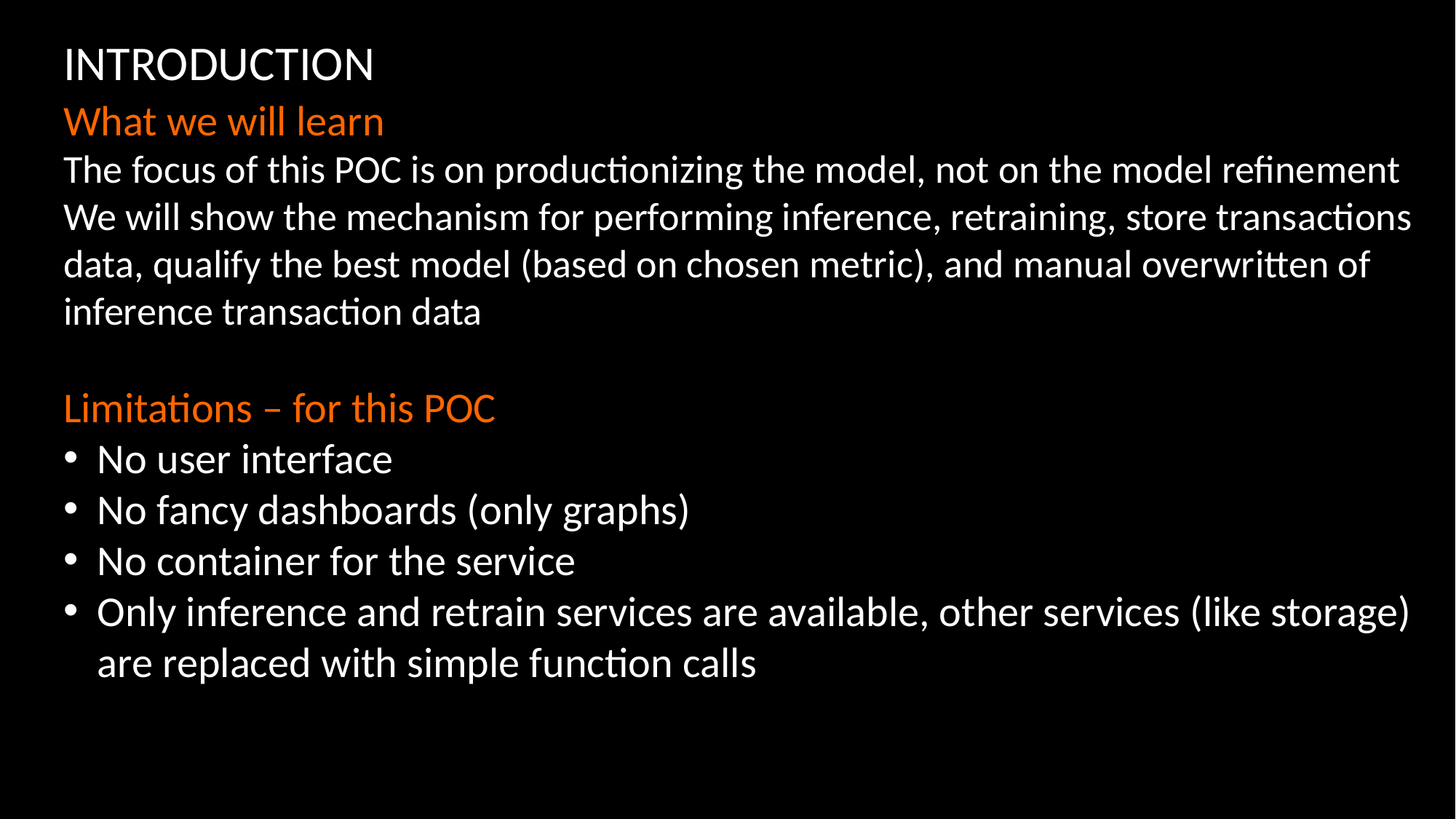

INTRODUCTION
What we will learn
The focus of this POC is on productionizing the model, not on the model refinement
We will show the mechanism for performing inference, retraining, store transactions data, qualify the best model (based on chosen metric), and manual overwritten of  inference transaction data

Limitations – for this POC
No user interface
No fancy dashboards (only graphs)
No container for the service
Only inference and retrain services are available, other services (like storage) are replaced with simple function calls